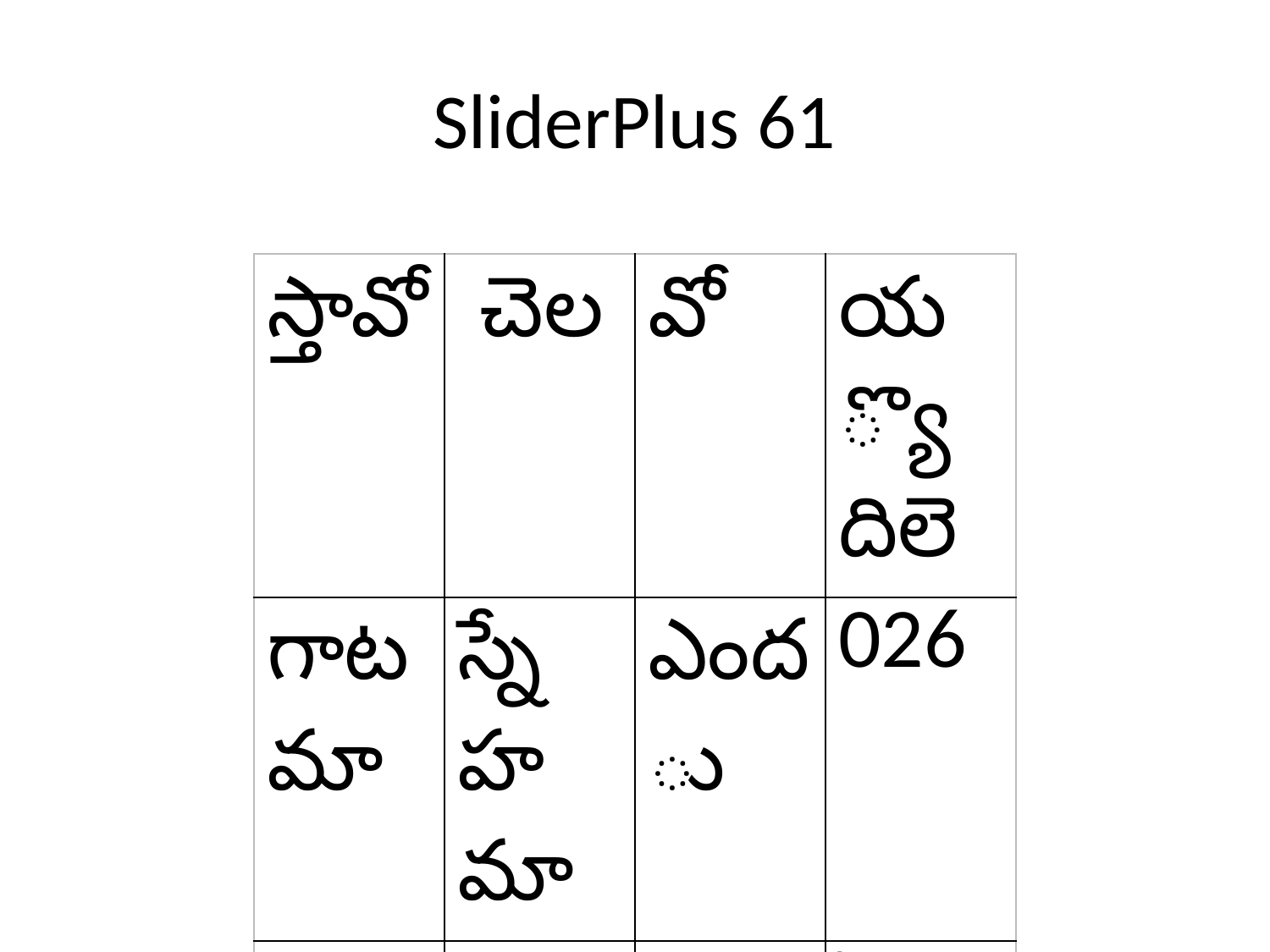

# SliderPlus 61
| స్తావో | చెల | వో | య్యొదిలె |
| --- | --- | --- | --- |
| గాటమా | స్నేహమా | ఎందు | 026 |
| చెంత | కు చె | ఎందు | \u2 |
| కు | వస్తా | కు |  |